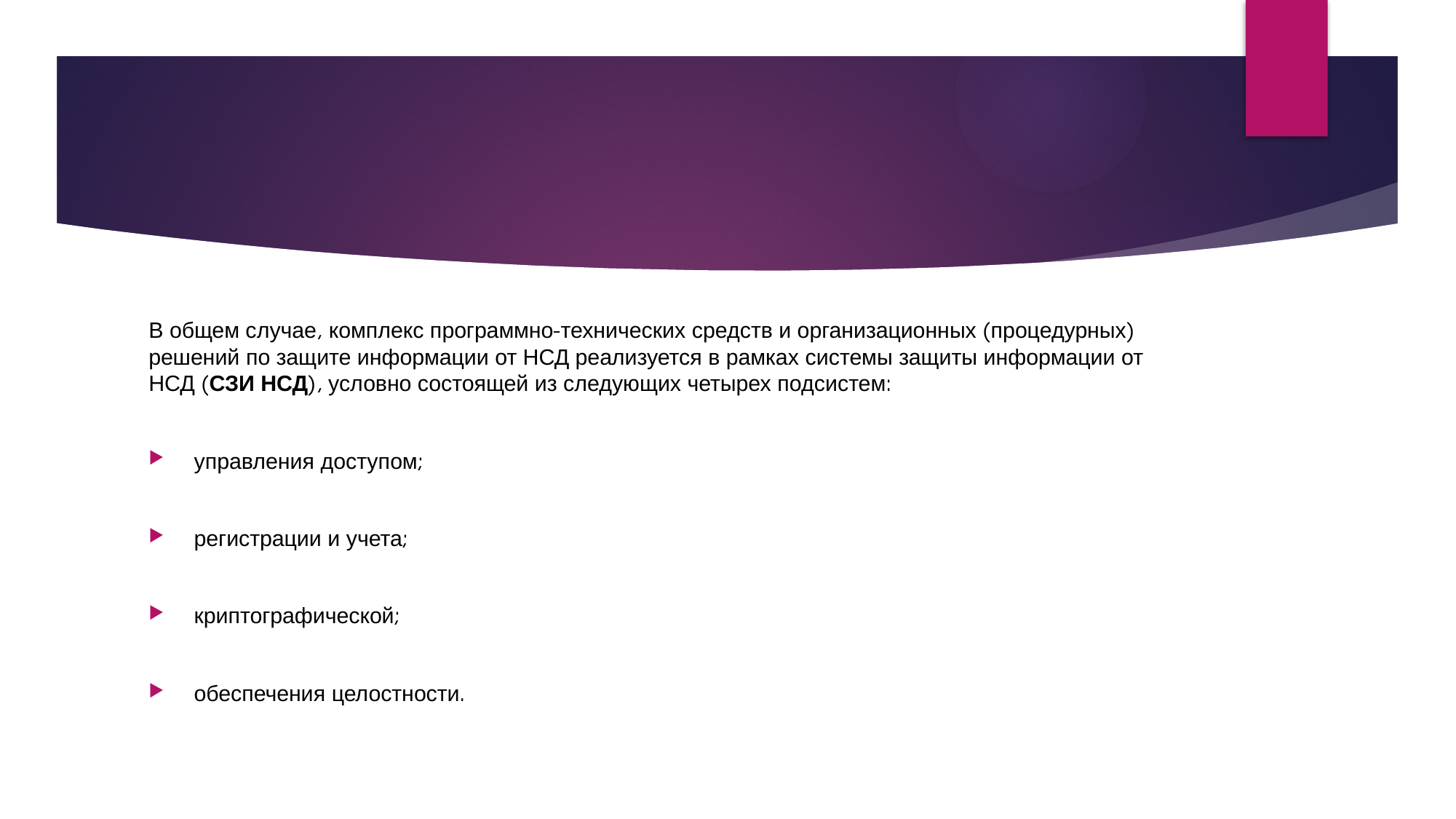

#
В общем случае, комплекс программно-технических средств и организационных (процедурных) решений по защите информации от НСД реализуется в рамках системы защиты информации от НСД (СЗИ НСД), условно состоящей из следующих четырех подсистем:

 управления доступом;

 регистрации и учета;

 криптографической;

 обеспечения целостности.